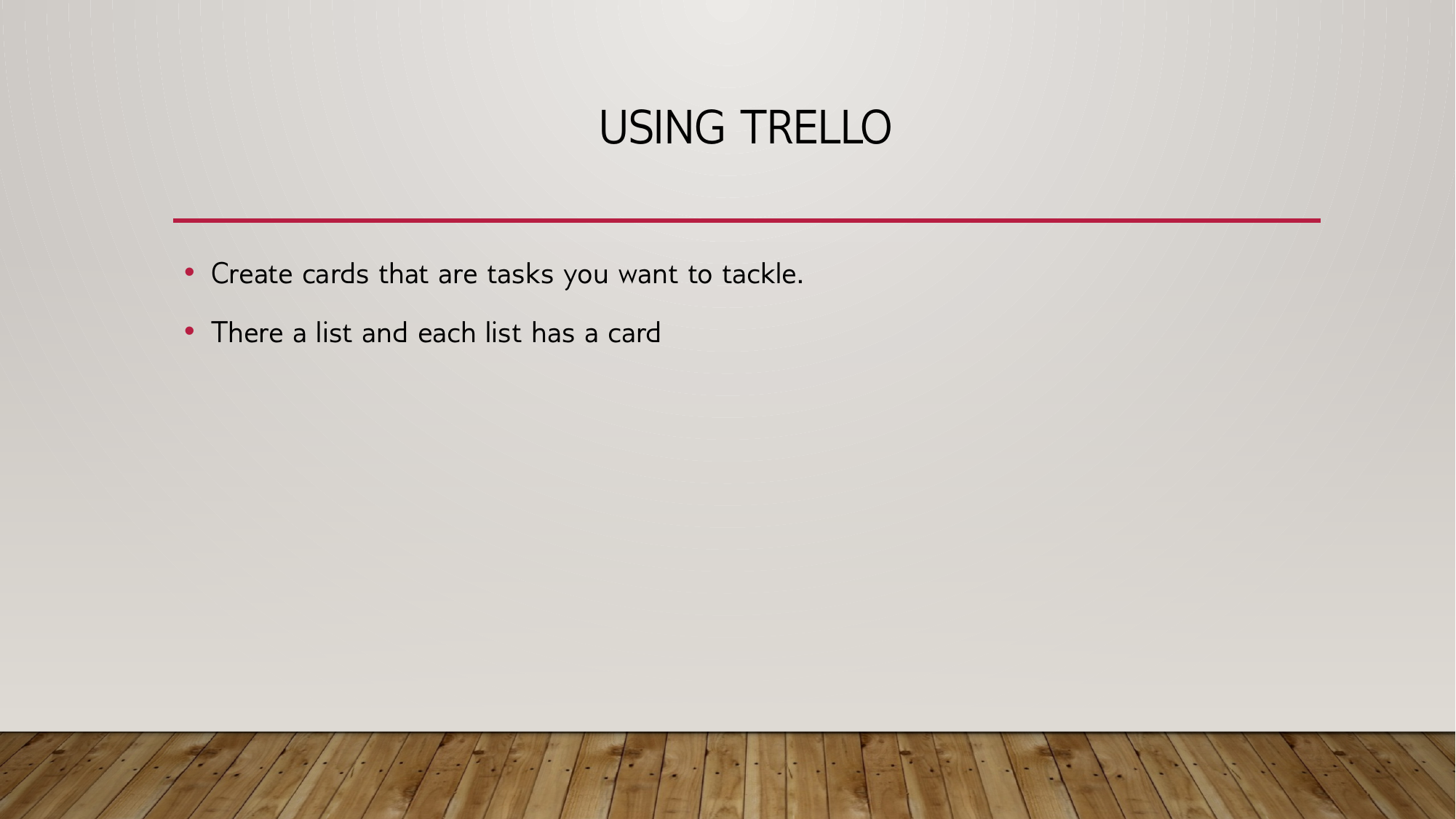

# Using Trello
Create cards that are tasks you want to tackle.
There a list and each list has a card